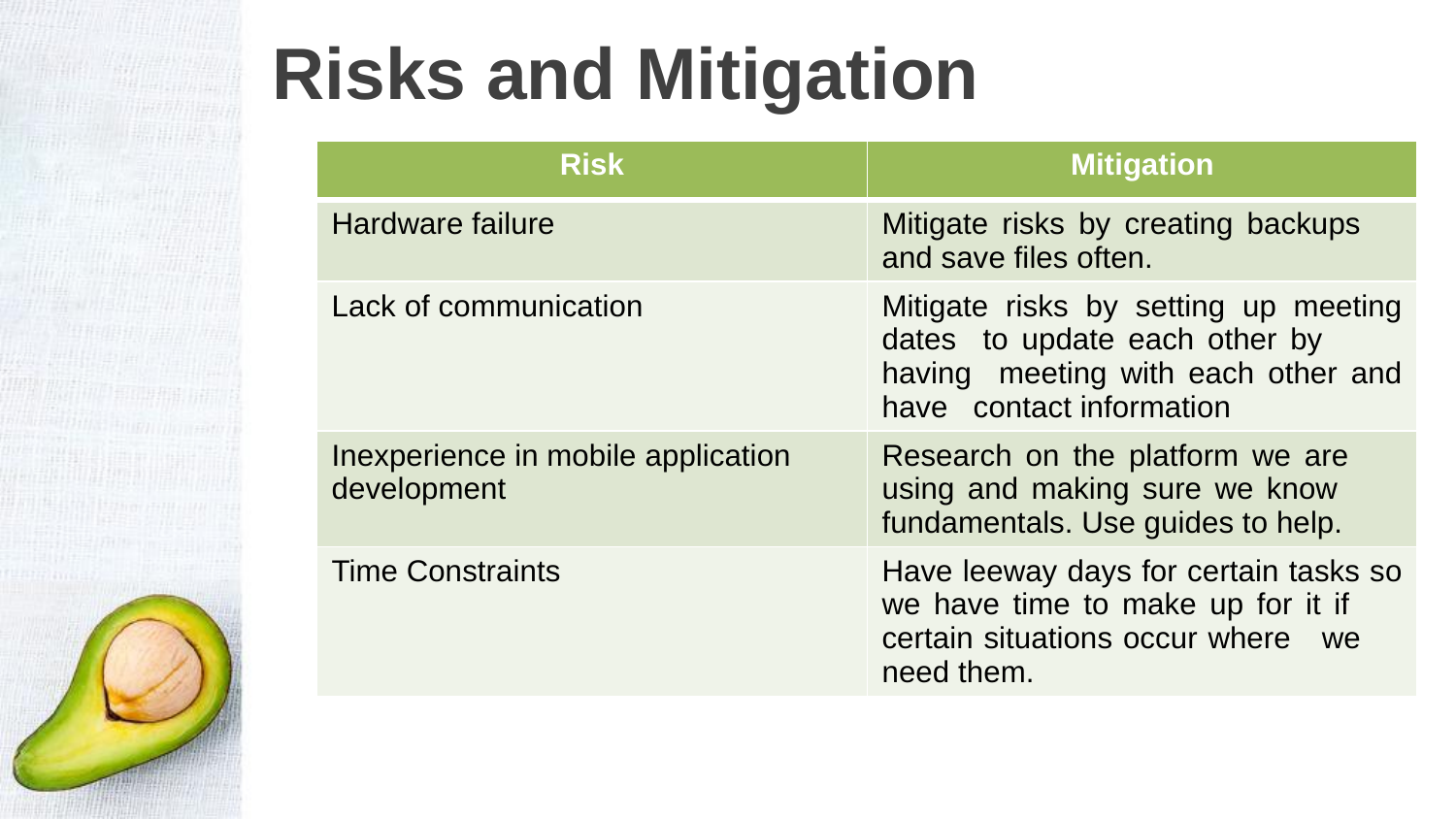

# Risks and Mitigation
| Risk | Mitigation |
| --- | --- |
| Hardware failure | Mitigate risks by creating backups and save files often. |
| Lack of communication | Mitigate risks by setting up meeting dates to update each other by having meeting with each other and have contact information |
| Inexperience in mobile application development | Research on the platform we are using and making sure we know fundamentals. Use guides to help. |
| Time Constraints | Have leeway days for certain tasks so we have time to make up for it if certain situations occur where we need them. |